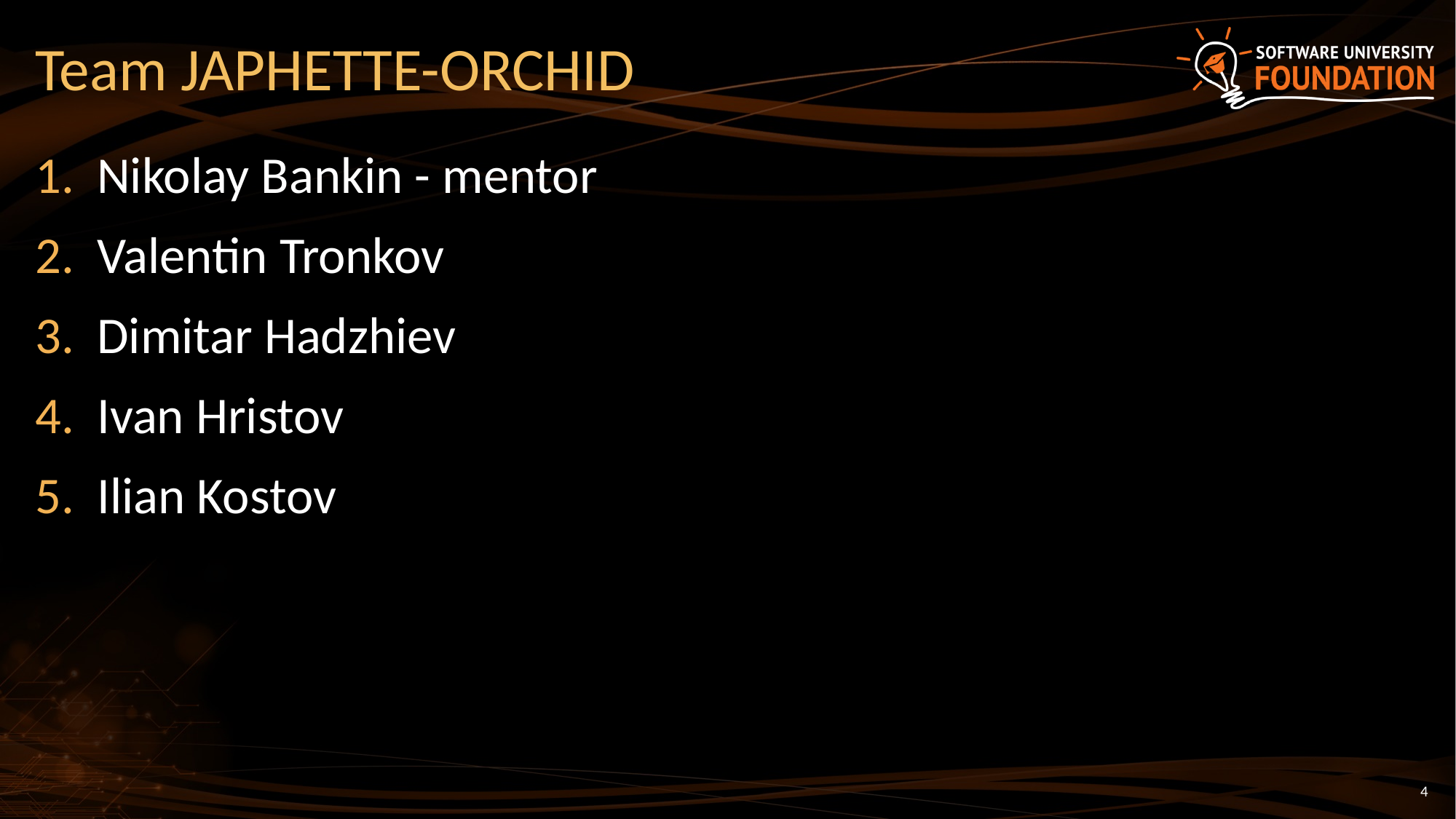

# Team JAPHETTE-ORCHID
Nikolay Bankin - mentor
Valentin Tronkov
Dimitar Hadzhiev
Ivan Hristov
Ilian Kostov
4